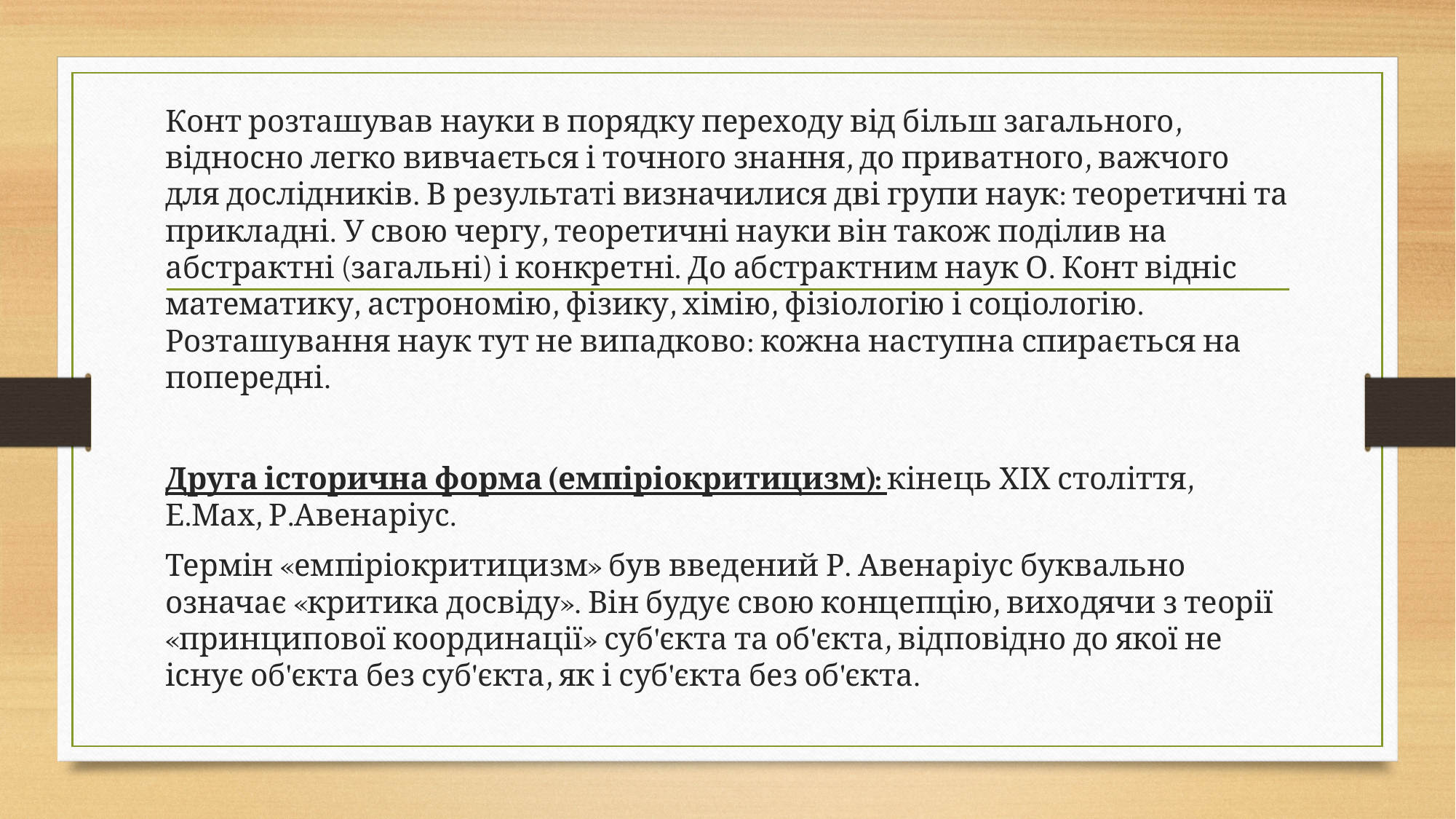

Конт розташував науки в порядку переходу від більш загального, відносно легко вивчається і точного знання, до приватного, важчого для дослідників. В результаті визначилися дві групи наук: теоретичні та прикладні. У свою чергу, теоретичні науки він також поділив на абстрактні (загальні) і конкретні. До абстрактним наук О. Конт відніс математику, астрономію, фізику, хімію, фізіологію і соціологію. Розташування наук тут не випадково: кожна наступна спирається на попередні.

Друга історична форма (емпіріокритицизм): кінець ХІХ століття, Е.Мах, Р.Авенаріус.
Термін «емпіріокритицизм» був введений Р. Авенаріус буквально означає «критика досвіду». Він будує свою концепцію, виходячи з теорії «принципової координації» суб'єкта та об'єкта, відповідно до якої не існує об'єкта без суб'єкта, як і суб'єкта без об'єкта.